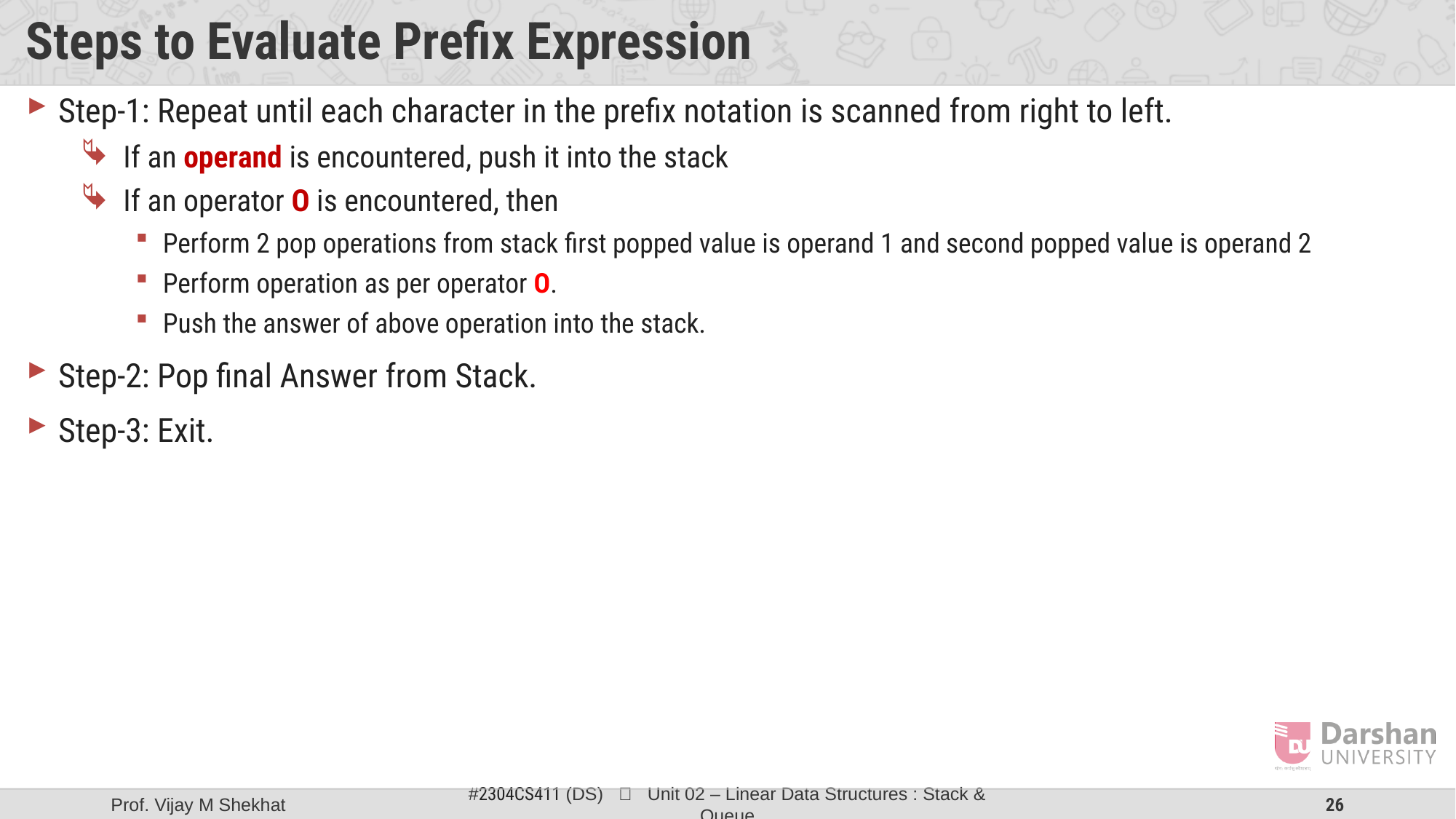

# Steps to Evaluate Prefix Expression
Step-1: Repeat until each character in the prefix notation is scanned from right to left.
If an operand is encountered, push it into the stack
If an operator O is encountered, then
Perform 2 pop operations from stack first popped value is operand 1 and second popped value is operand 2
Perform operation as per operator O.
Push the answer of above operation into the stack.
Step-2: Pop final Answer from Stack.
Step-3: Exit.